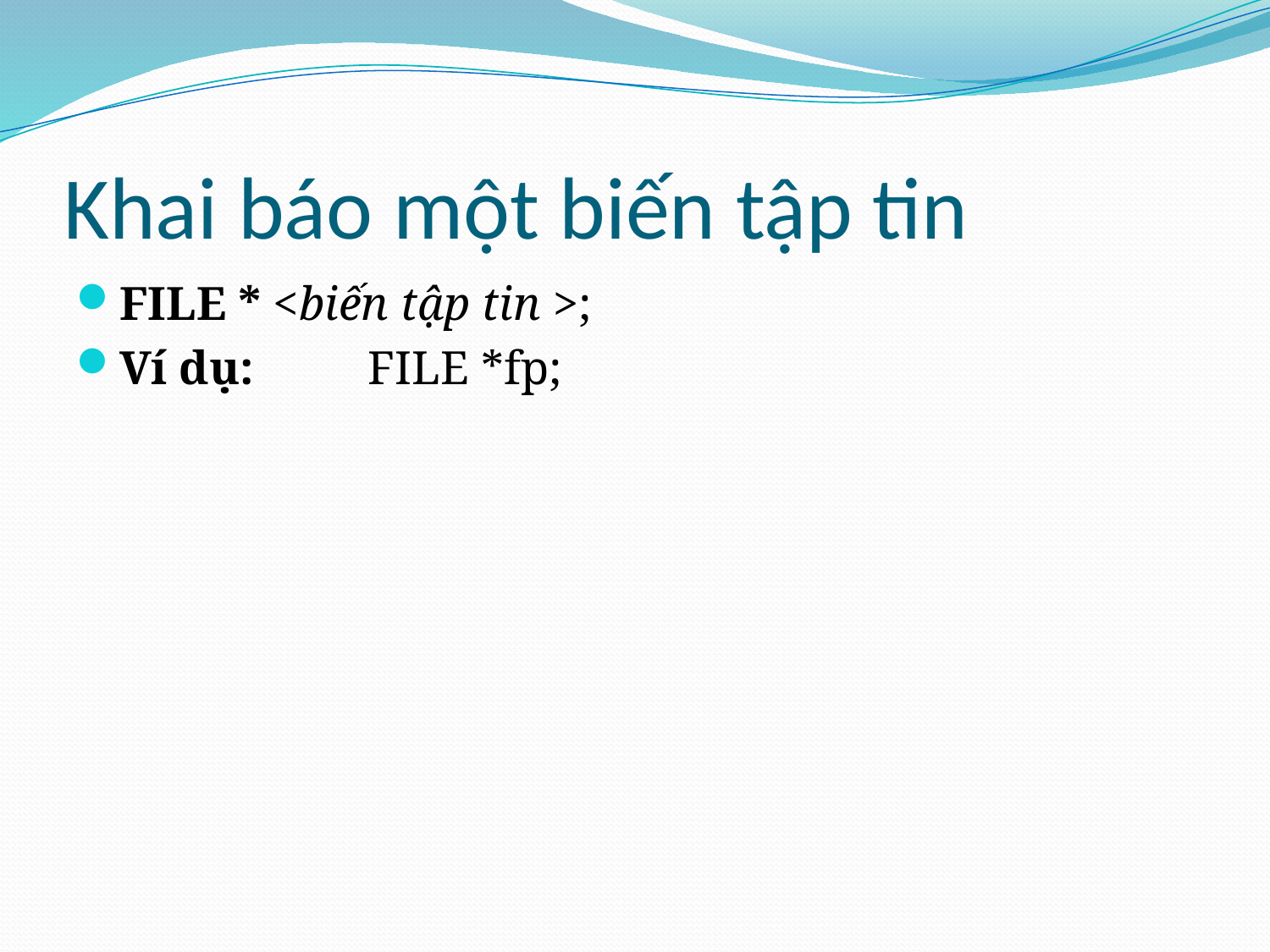

# Khai báo một biến tập tin
FILE * <biến tập tin >;
Ví dụ:	FILE *fp;